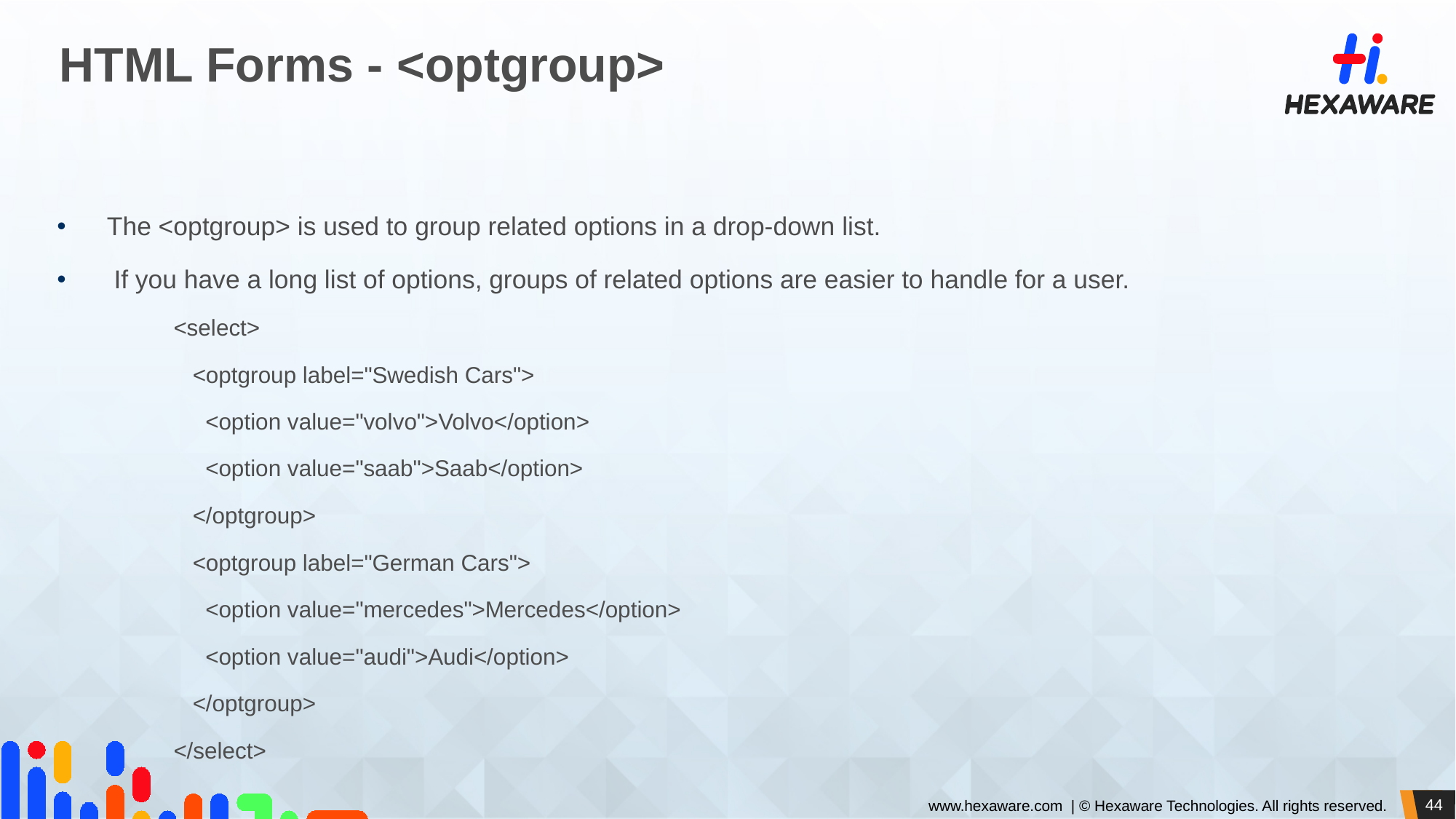

# HTML Forms - <optgroup>
The <optgroup> is used to group related options in a drop-down list.
 If you have a long list of options, groups of related options are easier to handle for a user.
<select>
   <optgroup label="Swedish Cars">
     <option value="volvo">Volvo</option>
     <option value="saab">Saab</option>
   </optgroup>
   <optgroup label="German Cars">
     <option value="mercedes">Mercedes</option>
     <option value="audi">Audi</option>
   </optgroup>
</select>